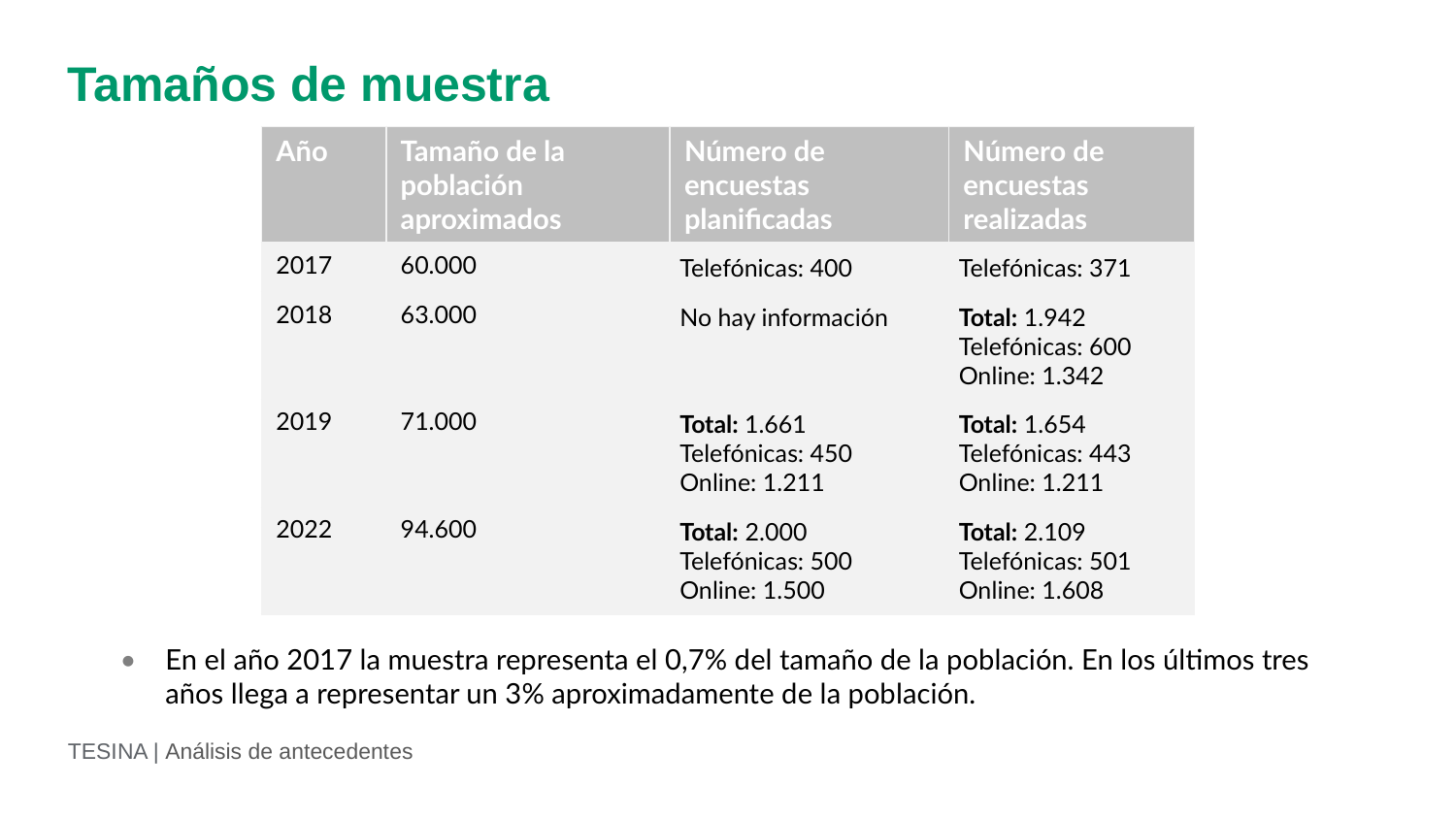

Tamaños de muestra
| Año | Tamaño de la población aproximados | Número de encuestas planificadas | Número de encuestas realizadas |
| --- | --- | --- | --- |
| 2017 | 60.000 | Telefónicas: 400 | Telefónicas: 371 |
| 2018 | 63.000 | No hay información | Total: 1.942 Telefónicas: 600 Online: 1.342 |
| 2019 | 71.000 | Total: 1.661 Telefónicas: 450 Online: 1.211 | Total: 1.654 Telefónicas: 443 Online: 1.211 |
| 2022 | 94.600 | Total: 2.000 Telefónicas: 500 Online: 1.500 | Total: 2.109 Telefónicas: 501 Online: 1.608 |

En el año 2017 la muestra representa el 0,7% del tamaño de la población. En los últimos tres años llega a representar un 3% aproximadamente de la población.
TESINA | Análisis de antecedentes